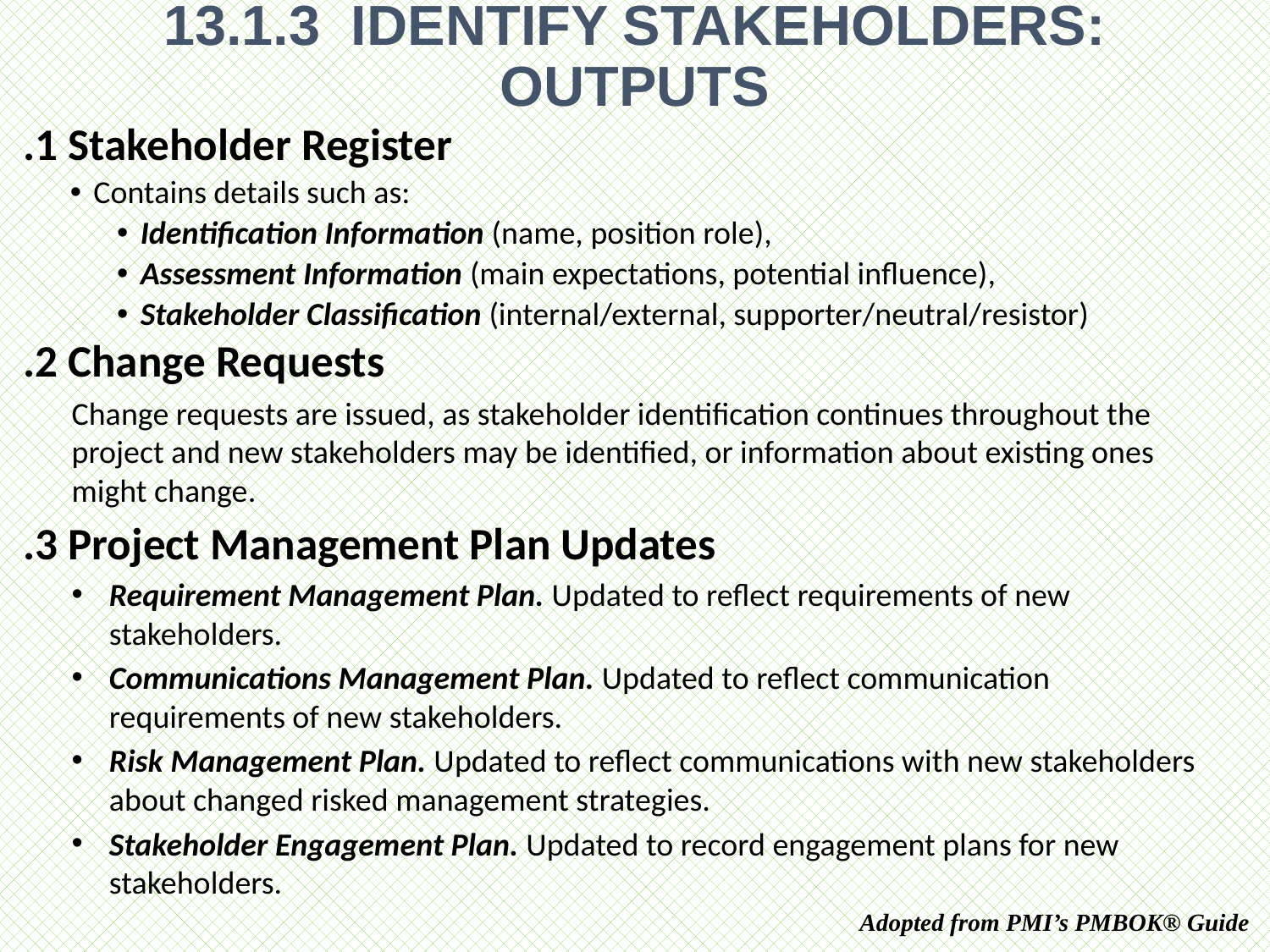

# 13.1.3  IDENTIFY STAKEHOLDERS: OUTPUTS
.1 Stakeholder Register
Contains details such as:
Identification Information (name, position role),
Assessment Information (main expectations, potential influence),
Stakeholder Classification (internal/external, supporter/neutral/resistor)
.2 Change Requests
Change requests are issued, as stakeholder identification continues throughout the project and new stakeholders may be identified, or information about existing ones might change.
.3 Project Management Plan Updates
Requirement Management Plan. Updated to reflect requirements of new stakeholders.
Communications Management Plan. Updated to reflect communication requirements of new stakeholders.
Risk Management Plan. Updated to reflect communications with new stakeholders about changed risked management strategies.
Stakeholder Engagement Plan. Updated to record engagement plans for new stakeholders.

Adopted from PMI’s PMBOK® Guide